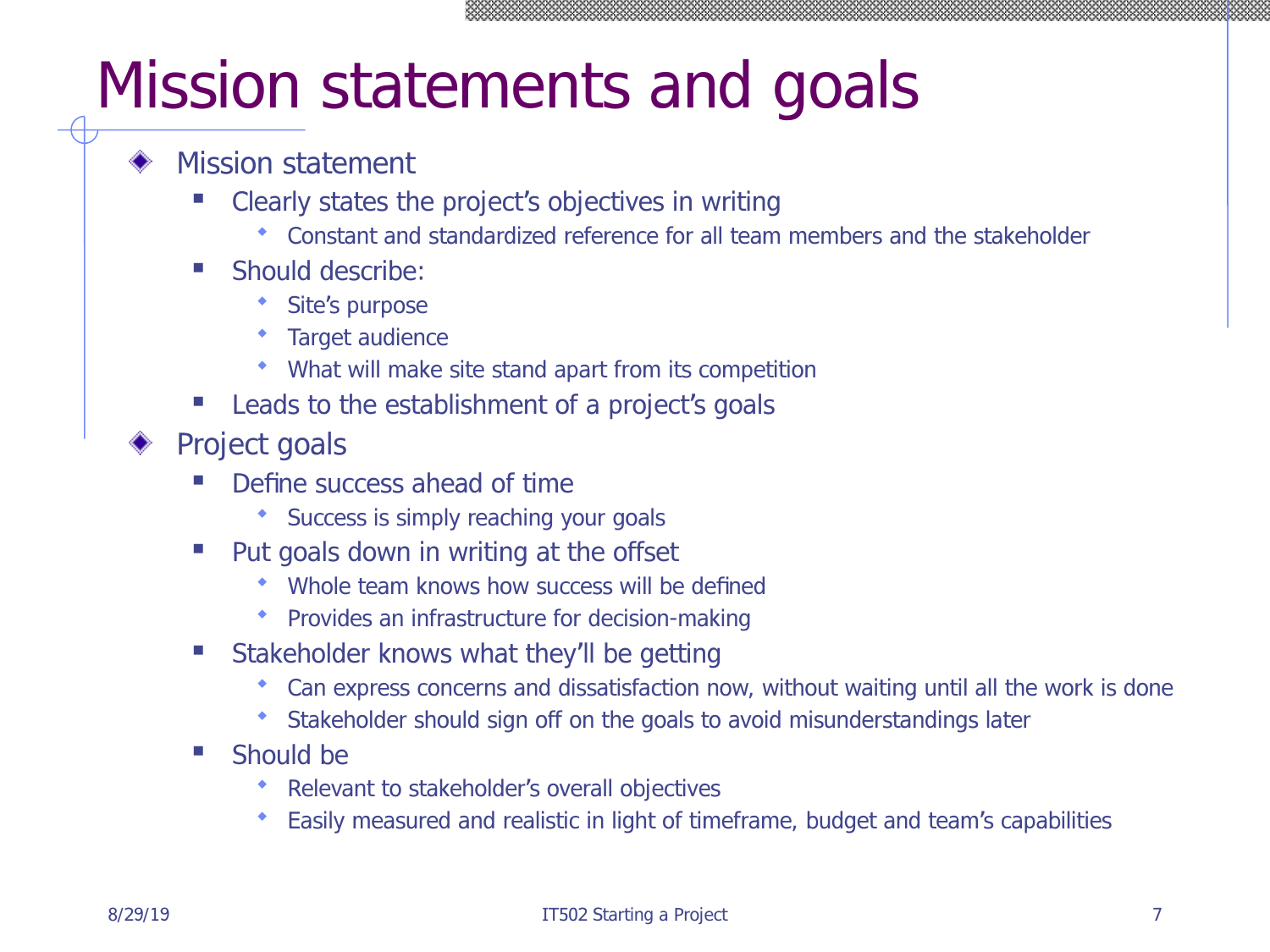

# Mission statements and goals
Mission statement
Clearly states the project’s objectives in writing
Constant and standardized reference for all team members and the stakeholder
Should describe:
Site’s purpose
Target audience
What will make site stand apart from its competition
Leads to the establishment of a project’s goals
Project goals
Define success ahead of time
Success is simply reaching your goals
Put goals down in writing at the offset
Whole team knows how success will be defined
Provides an infrastructure for decision-making
Stakeholder knows what they’ll be getting
Can express concerns and dissatisfaction now, without waiting until all the work is done
Stakeholder should sign off on the goals to avoid misunderstandings later
Should be
Relevant to stakeholder’s overall objectives
Easily measured and realistic in light of timeframe, budget and team’s capabilities
8/29/19
IT502 Starting a Project
7